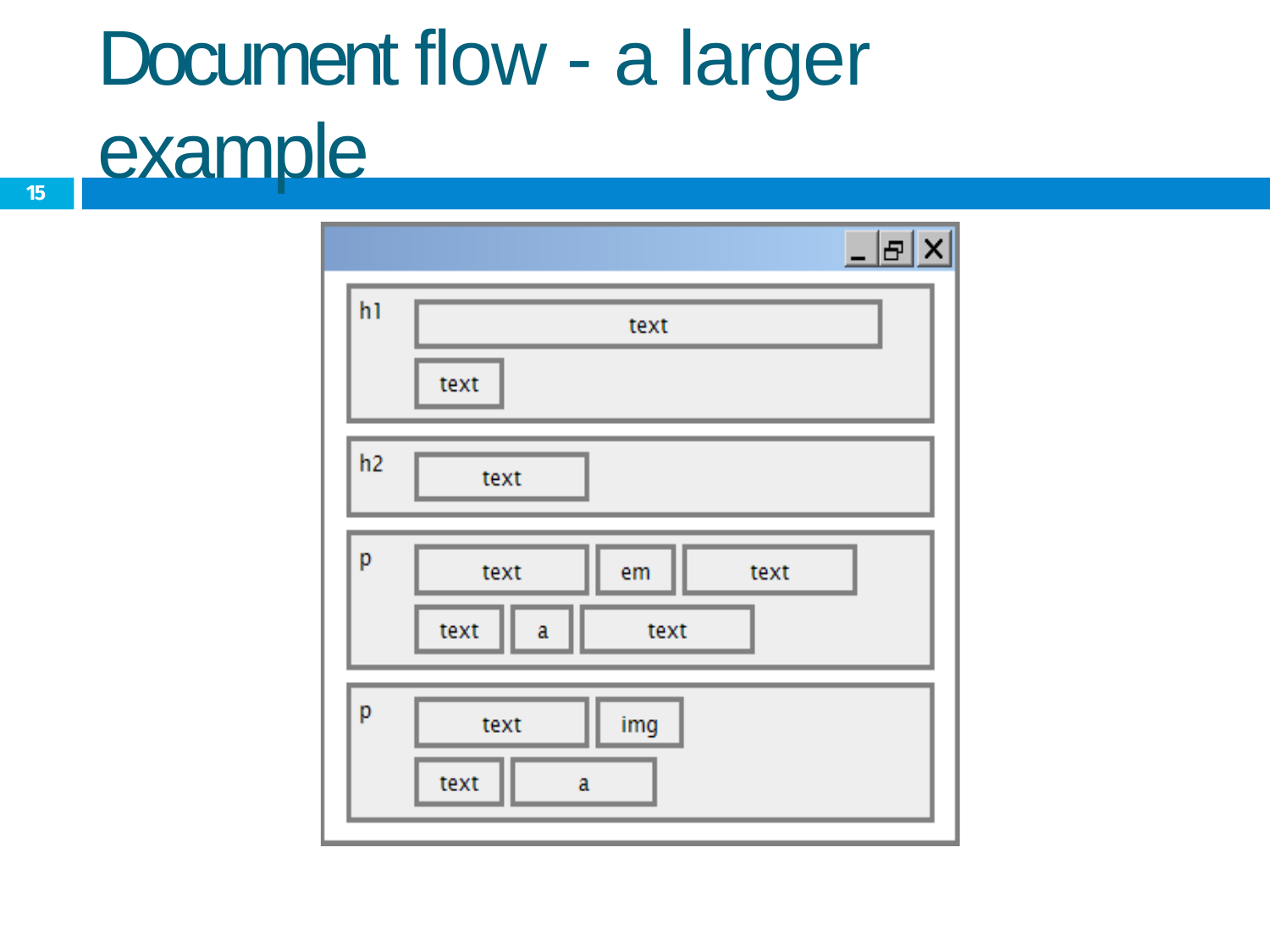

# Document flow - a larger example
15